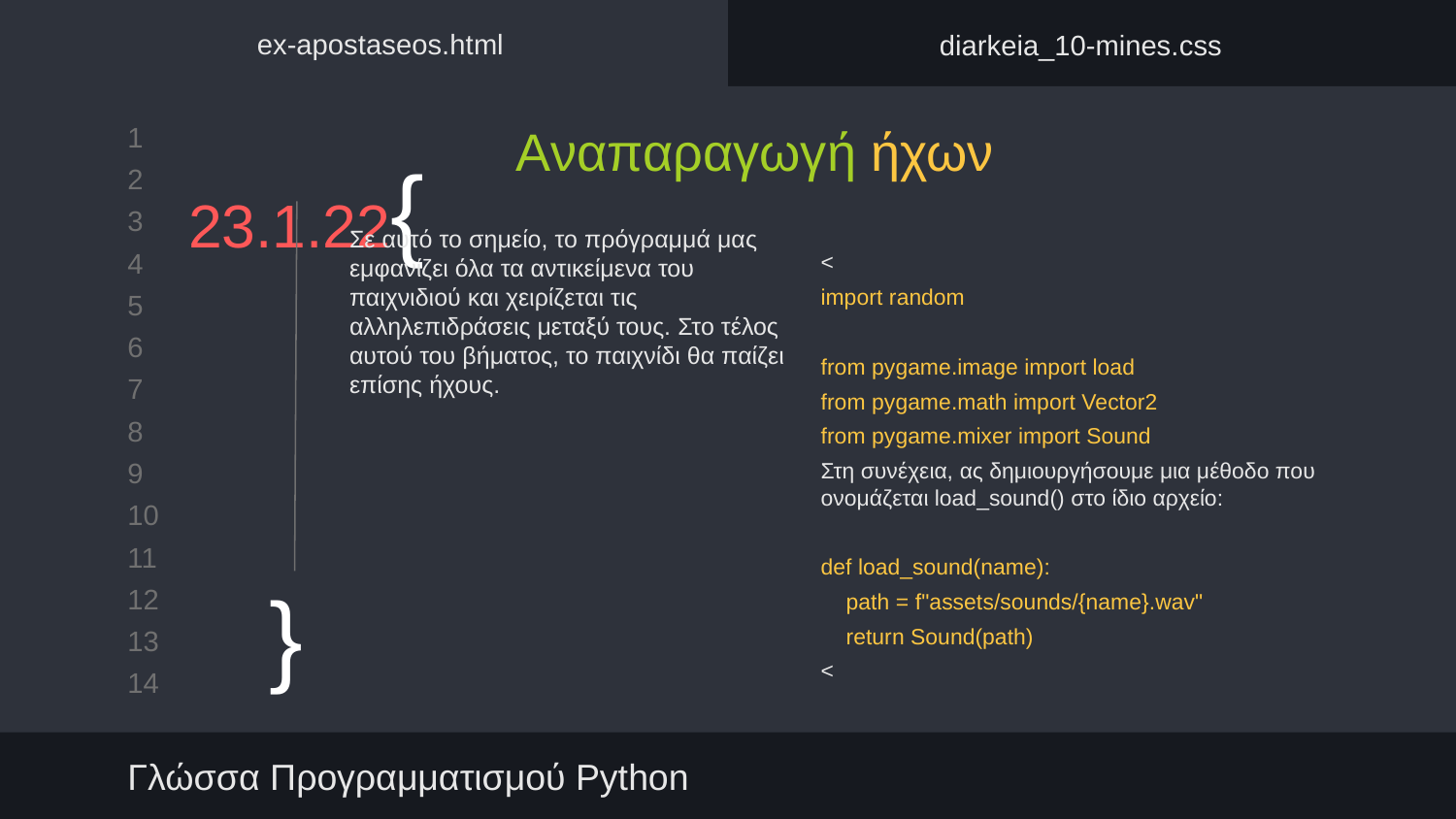

ex-apostaseos.html
diarkeia_10-mines.css
Αναπαραγωγή ήχων
# 23.1.22{
Σε αυτό το σημείο, το πρόγραμμά μας εμφανίζει όλα τα αντικείμενα του παιχνιδιού και χειρίζεται τις αλληλεπιδράσεις μεταξύ τους. Στο τέλος αυτού του βήματος, το παιχνίδι θα παίζει επίσης ήχους.
<
import random

from pygame.image import load
from pygame.math import Vector2
from pygame.mixer import Sound
Στη συνέχεια, ας δημιουργήσουμε μια μέθοδο που ονομάζεται load_sound() στο ίδιο αρχείο:

def load_sound(name):
    path = f"assets/sounds/{name}.wav"
    return Sound(path)
<

}
Γλώσσα Προγραμματισμού Python